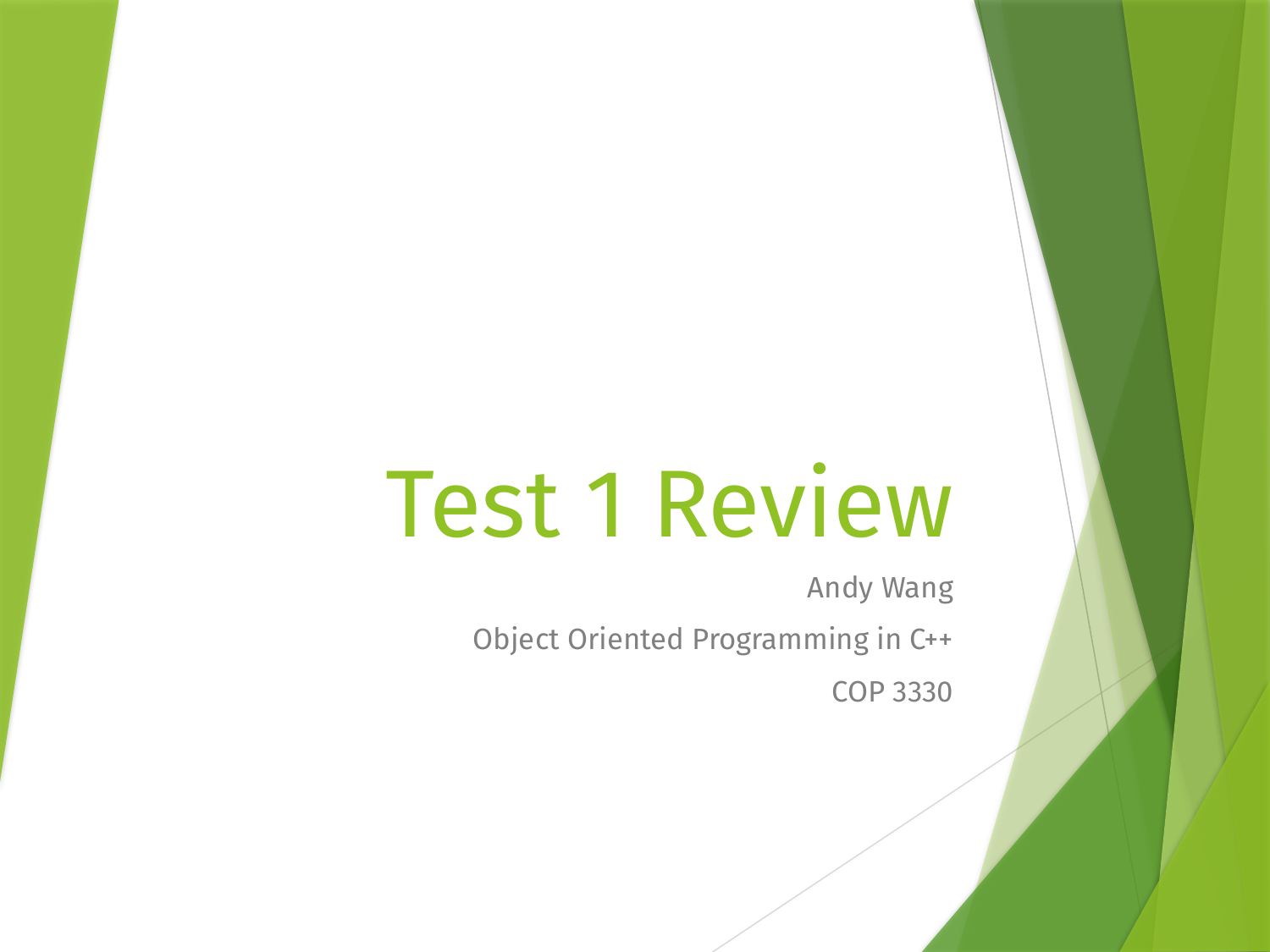

# Test 1 Review
Andy Wang
Object Oriented Programming in C++
COP 3330